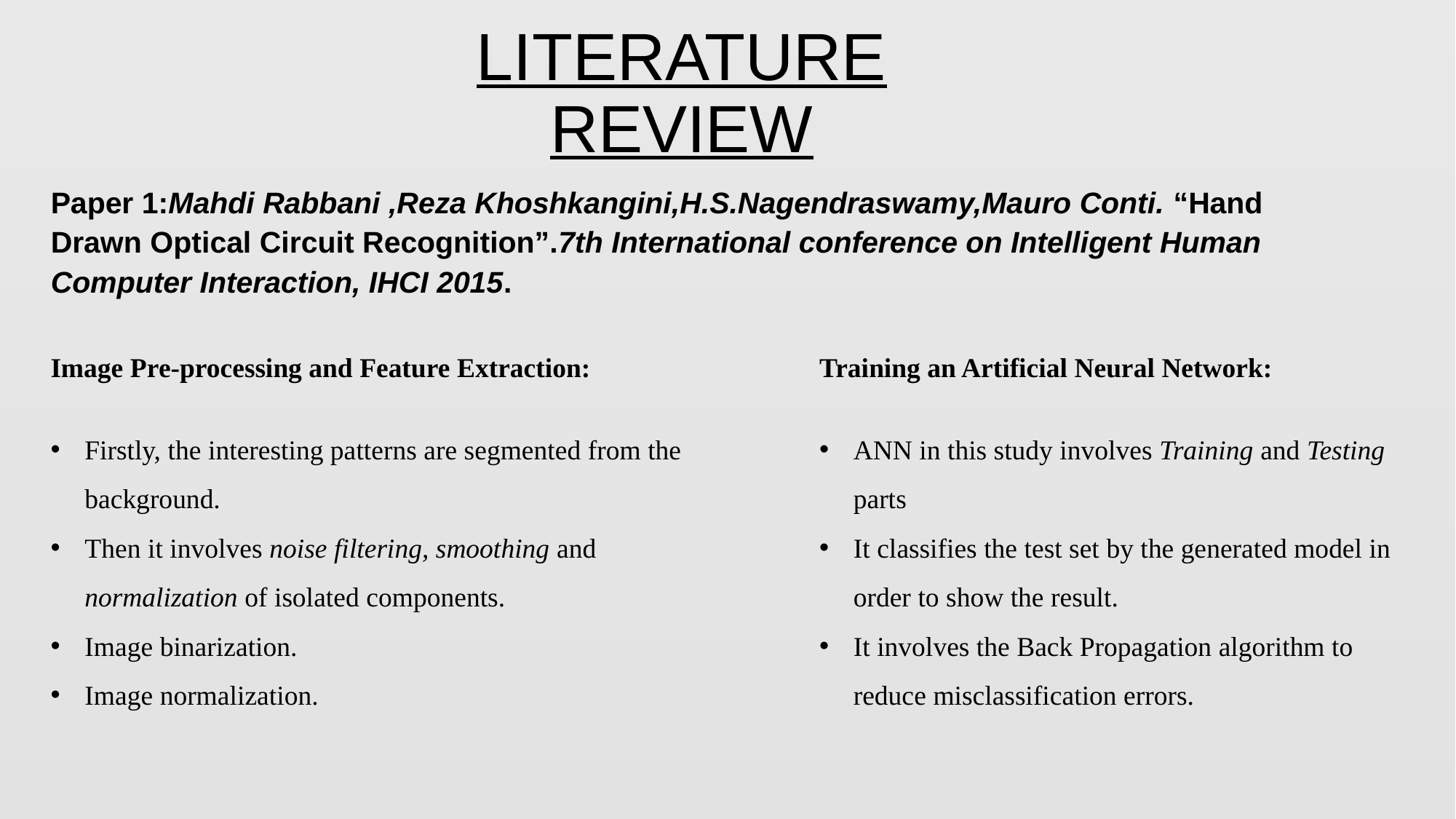

# LITERATURE REVIEW

Paper 1:Mahdi Rabbani ,Reza Khoshkangini,H.S.Nagendraswamy,Mauro Conti. “Hand Drawn Optical Circuit Recognition”.7th International conference on Intelligent Human Computer Interaction, IHCI 2015.

Image Pre-processing and Feature Extraction:

Firstly, the interesting patterns are segmented from the background.
Then it involves noise filtering, smoothing and normalization of isolated components.
Image binarization.
Image normalization.

Training an Artificial Neural Network:

ANN in this study involves Training and Testing parts
It classifies the test set by the generated model in order to show the result.
It involves the Back Propagation algorithm to reduce misclassification errors.